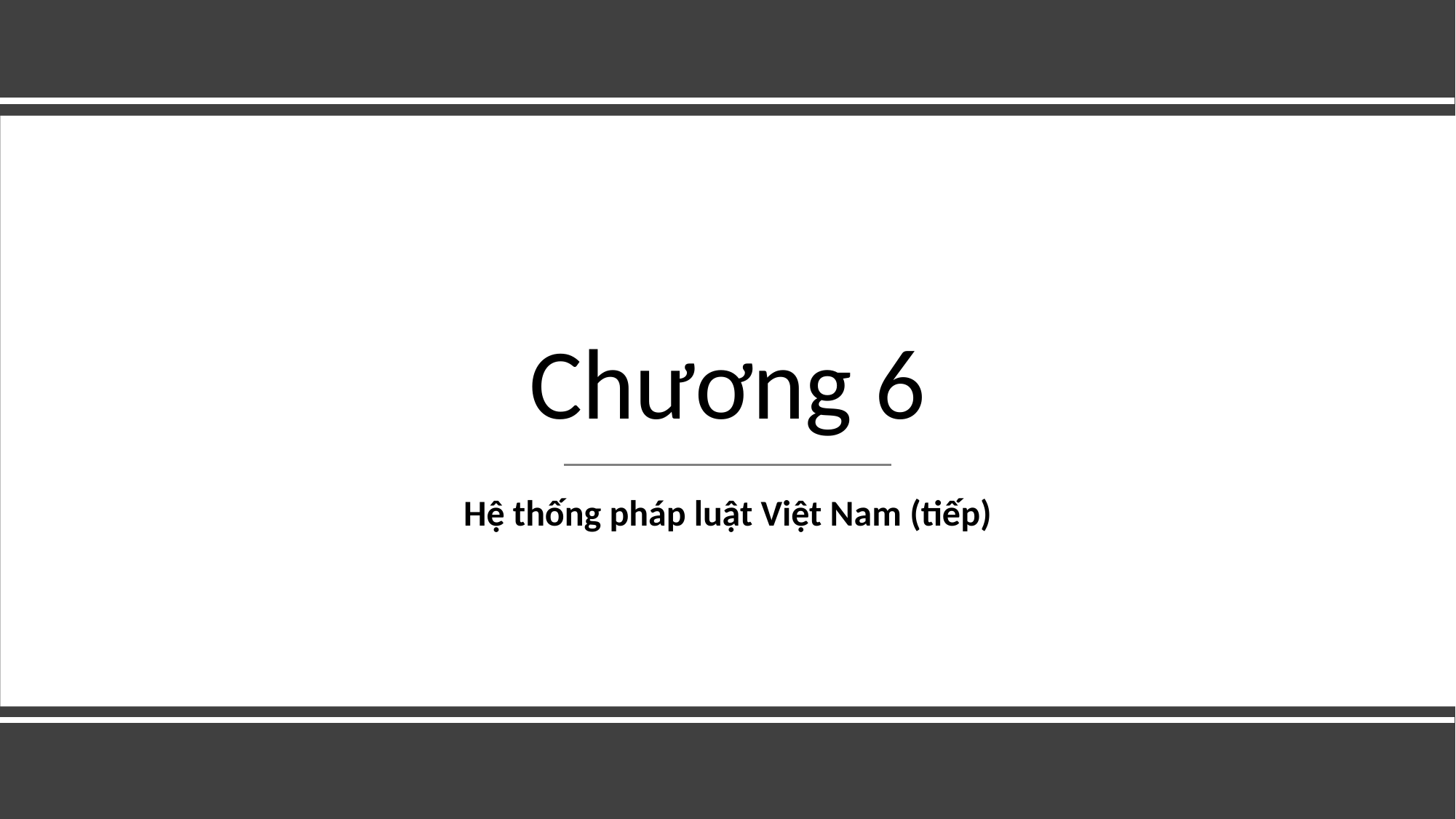

# Chương 6
Hệ thống pháp luật Việt Nam (tiếp)